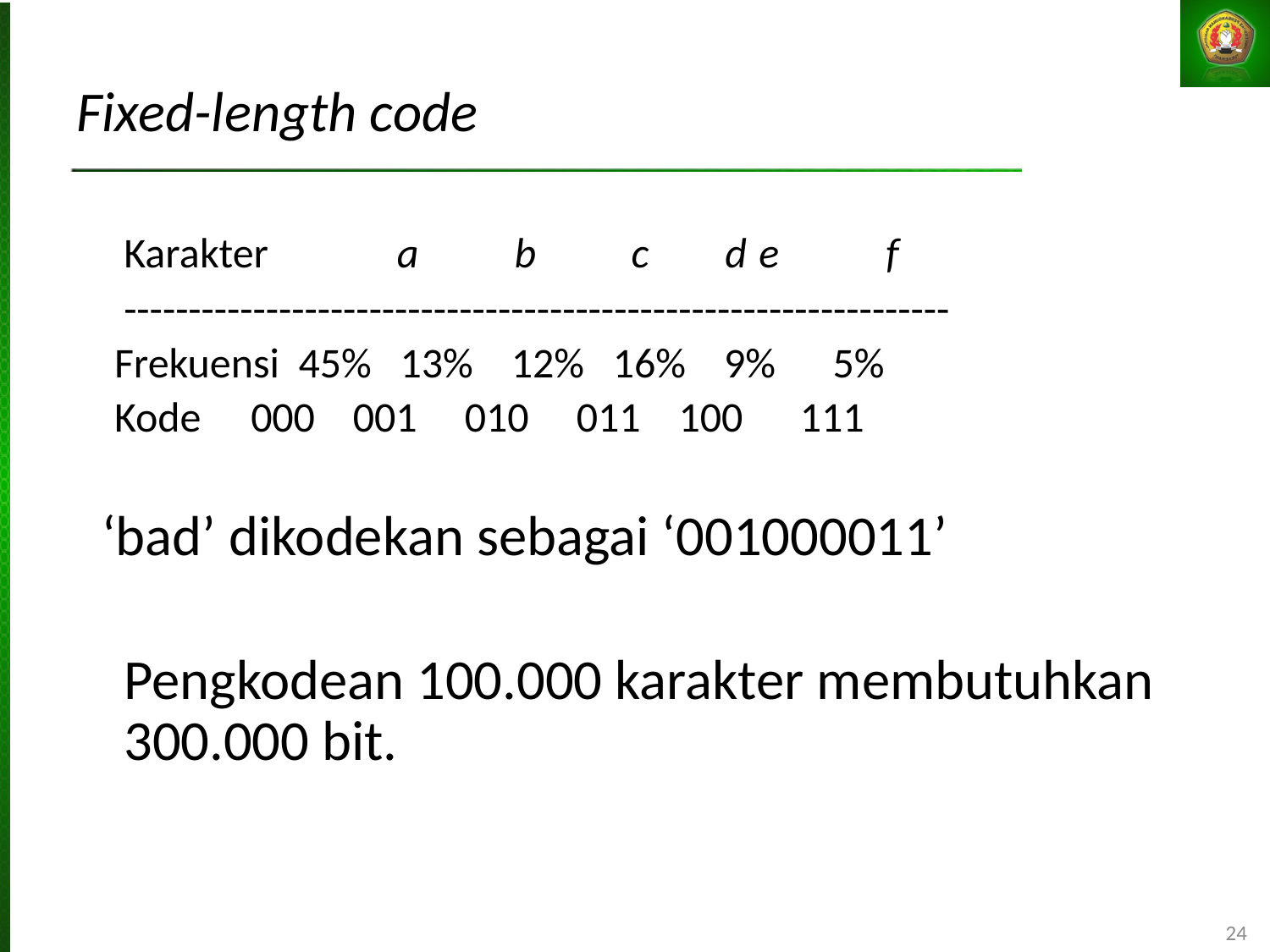

Fixed-length code

	Karakter 	  a	 b          c        d	e	f
	----------------------------------------------------------------
    Frekuensi  45%   13%    12%   16%    9%      5%
    Kode	000    001     010     011    100      111

  ‘bad’ dikodekan sebagai ‘001000011’

	Pengkodean 100.000 karakter membutuhkan 300.000 bit.
24